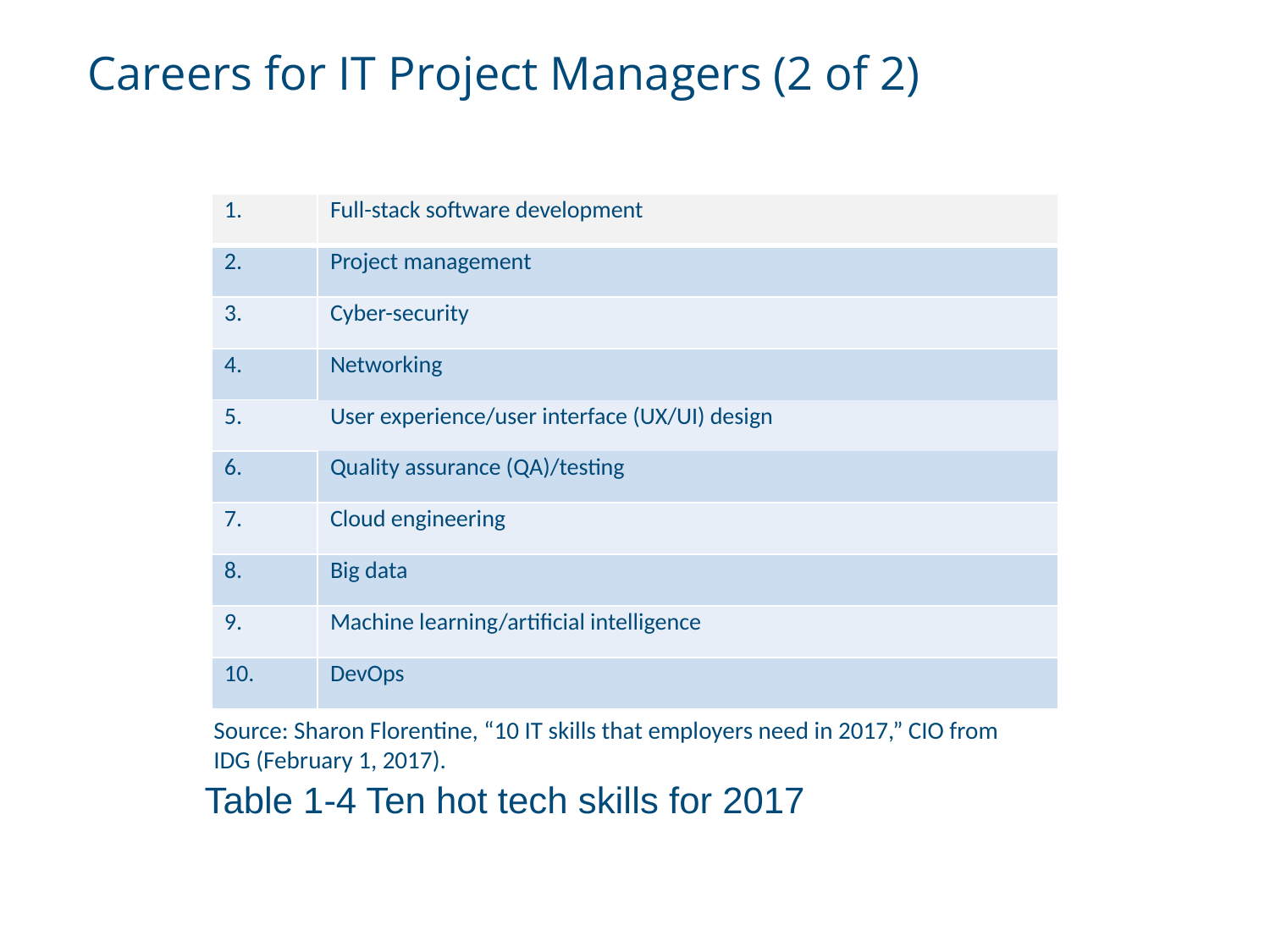

# Careers for IT Project Managers (2 of 2)
| 1. | Full-stack software development |
| --- | --- |
| 2. | Project management |
| 3. | Cyber-security |
| 4. | Networking |
| 5. | User experience/user interface (UX/UI) design |
| 6. | Quality assurance (QA)/testing |
| 7. | Cloud engineering |
| 8. | Big data |
| 9. | Machine learning/artificial intelligence |
| 10. | DevOps |
Source: Sharon Florentine, “10 IT skills that employers need in 2017,” CIO from IDG (February 1, 2017).
Table 1-4 Ten hot tech skills for 2017